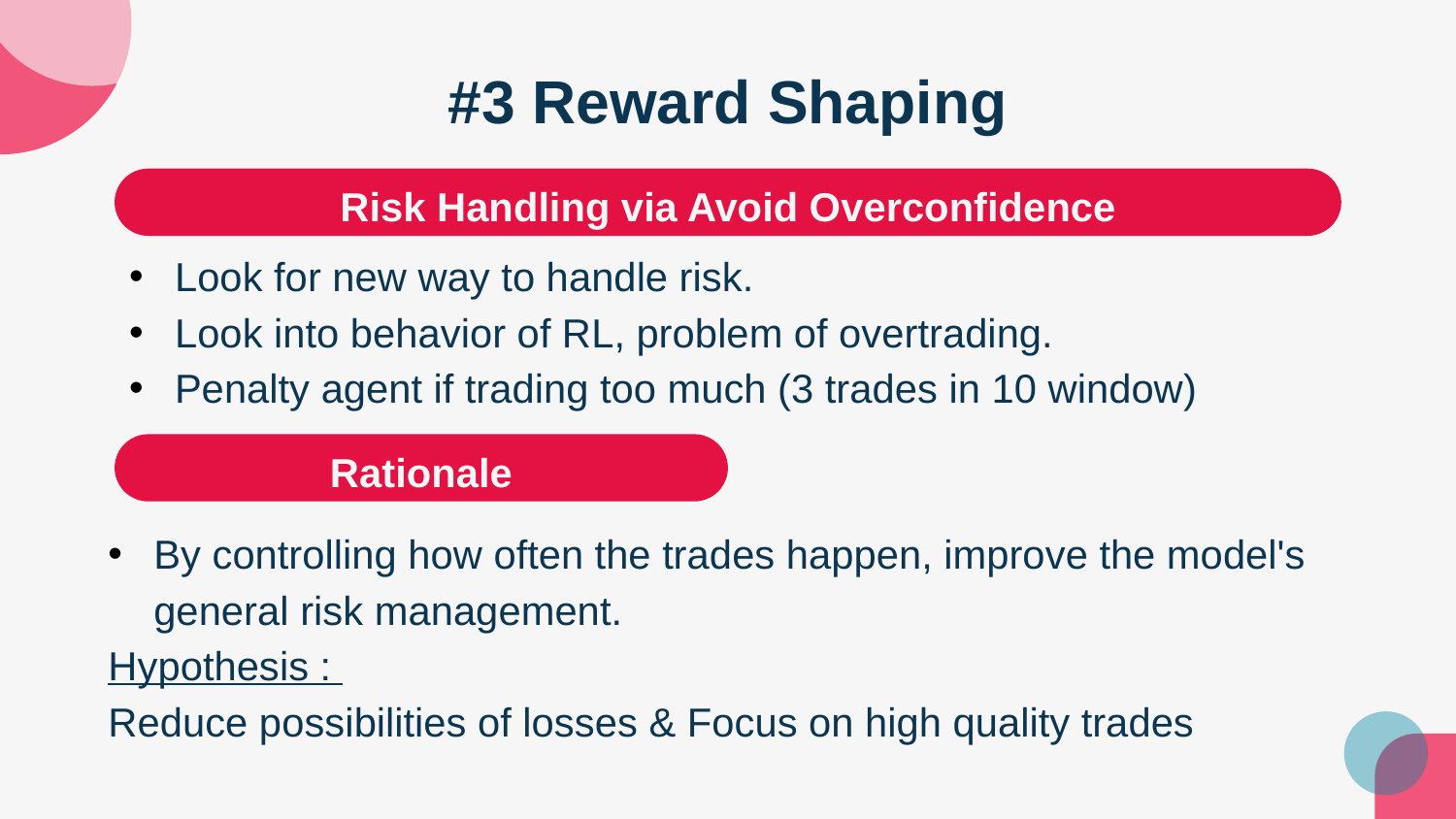

# #3 Reward Shaping
Risk Handling via Avoid Overconfidence
Look for new way to handle risk.
Look into behavior of RL, problem of overtrading.
Penalty agent if trading too much (3 trades in 10 window)
Rationale
By controlling how often the trades happen, improve the model's general risk management.
Hypothesis :
Reduce possibilities of losses & Focus on high quality trades